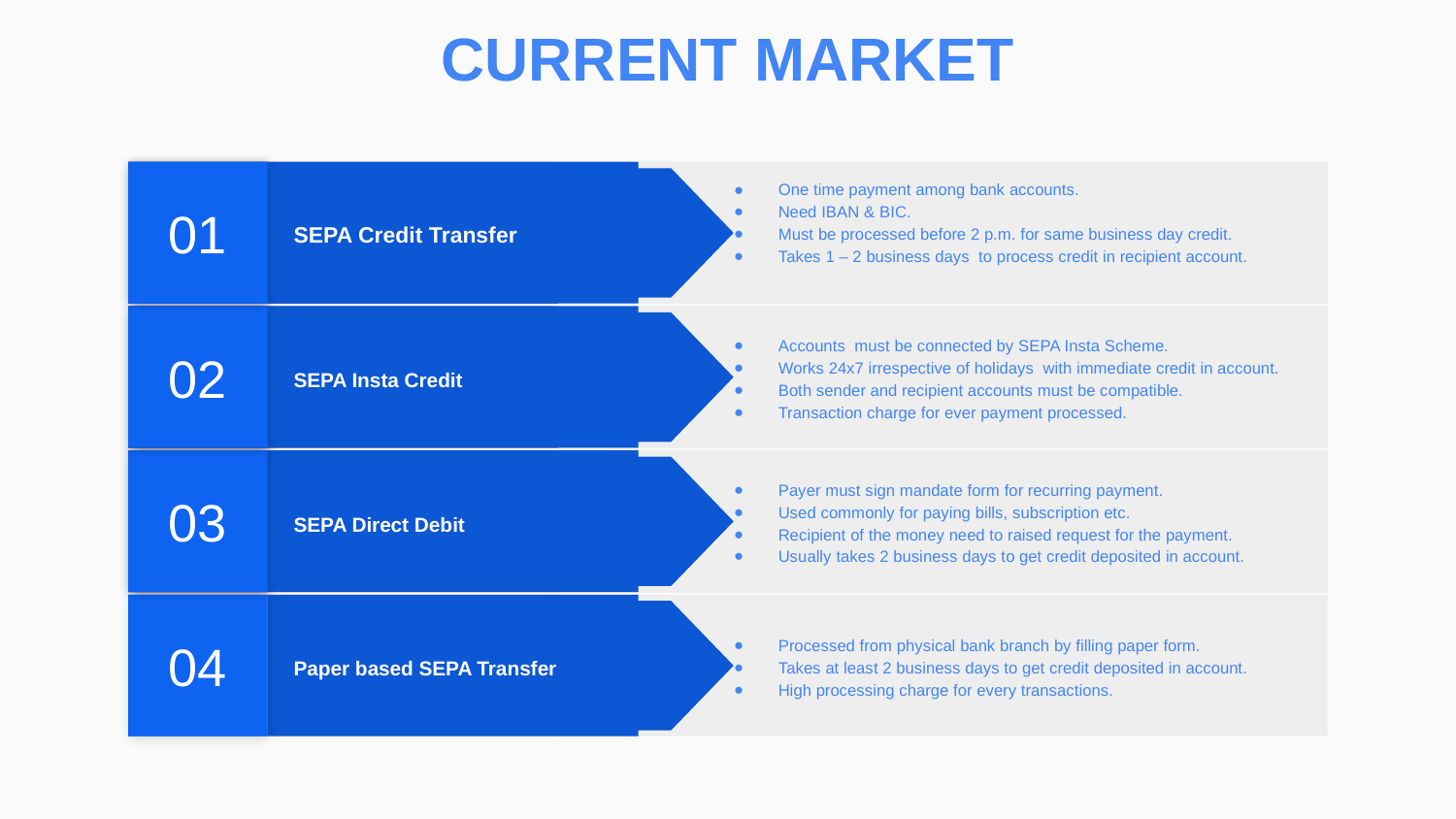

CURRENT MARKET

01

Donec risus dolor porta venenatis
Pharetra luctus felis
Proin in tellus felis volutpat
Lorem ipsum dolor sit amet at nec at adipiscing

01

Donec risus dolor porta venenatis
Pharetra luctus felis
Proin in tellus felis volutpat
Lorem ipsum dolor sit amet at nec at adipiscing

01

One time payment among bank accounts.
Need IBAN & BIC.
Must be processed before 2 p.m. for same business day credit.
Takes 1 – 2 business days  to process credit in recipient account.
SEPA Credit Transfer

02

Accounts  must be connected by SEPA Insta Scheme.
Works 24x7 irrespective of holidays  with immediate credit in account.
Both sender and recipient accounts must be compatible.
Transaction charge for ever payment processed.
SEPA Insta Credit

02

Donec risus dolor porta venenatis
Pharetra luctus felis
Proin in tellus felis volutpat
Lorem ipsum dolor sit amet at nec at adipiscing

02

Donec risus dolor porta venenatis
Pharetra luctus felis
Proin in tellus felis volutpat
Lorem ipsum dolor sit amet at nec at adipiscing

03

Payer must sign mandate form for recurring payment.
Used commonly for paying bills, subscription etc.
Recipient of the money need to raised request for the payment.
Usually takes 2 business days to get credit deposited in account.
SEPA Direct Debit

03

Donec risus dolor porta venenatis
Pharetra luctus felis
Proin in tellus felis volutpat
Lorem ipsum dolor sit amet at nec at adipiscing

03

Donec risus dolor porta venenatis
Pharetra luctus felis
Proin in tellus felis volutpat
Lorem ipsum dolor sit amet at nec at adipiscing

04

Processed from physical bank branch by filling paper form.
Takes at least 2 business days to get credit deposited in account.
High processing charge for every transactions.
Paper based SEPA Transfer